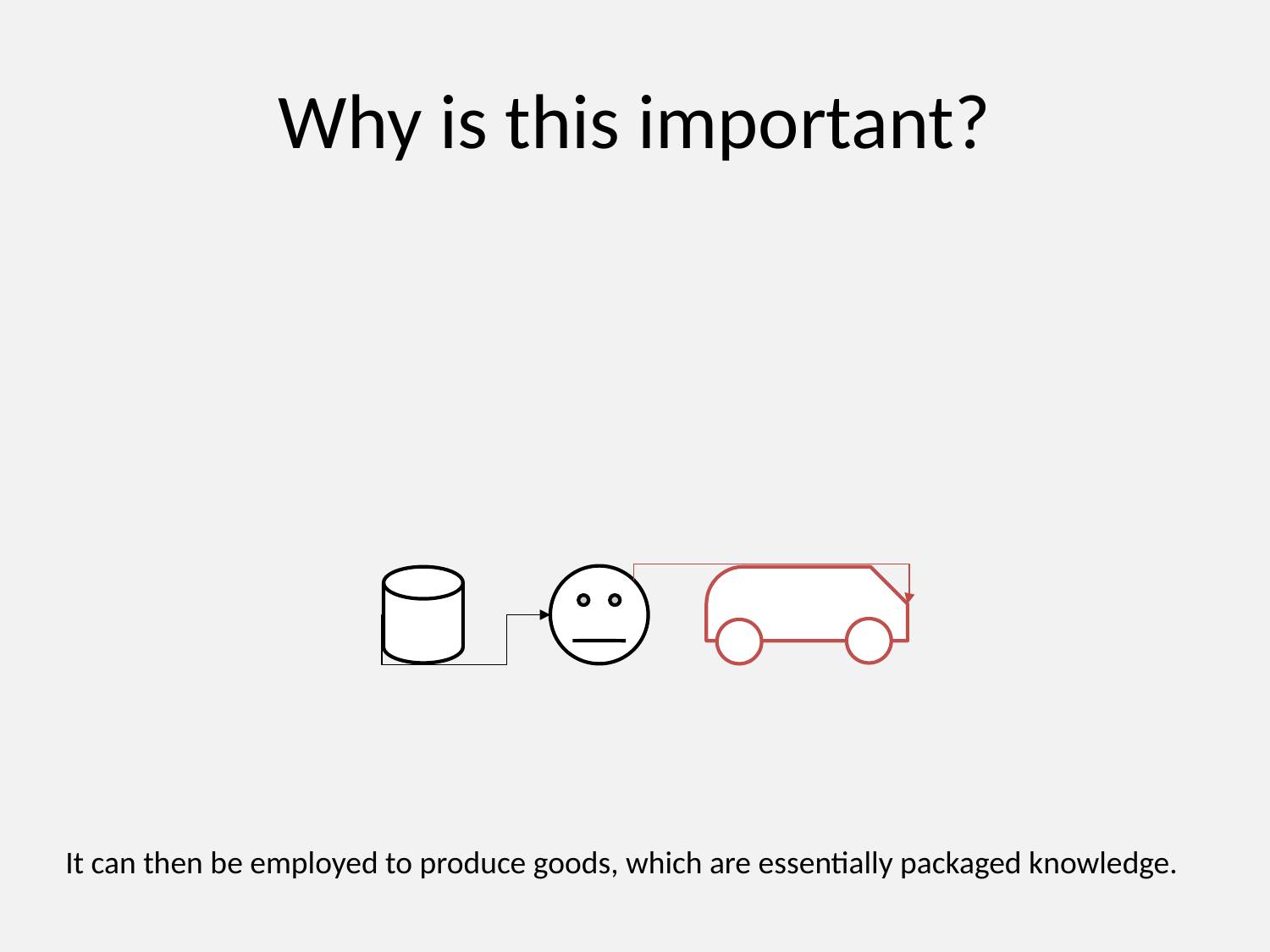

# Why is this important?

It can then be employed to produce goods, which are essentially packaged knowledge.